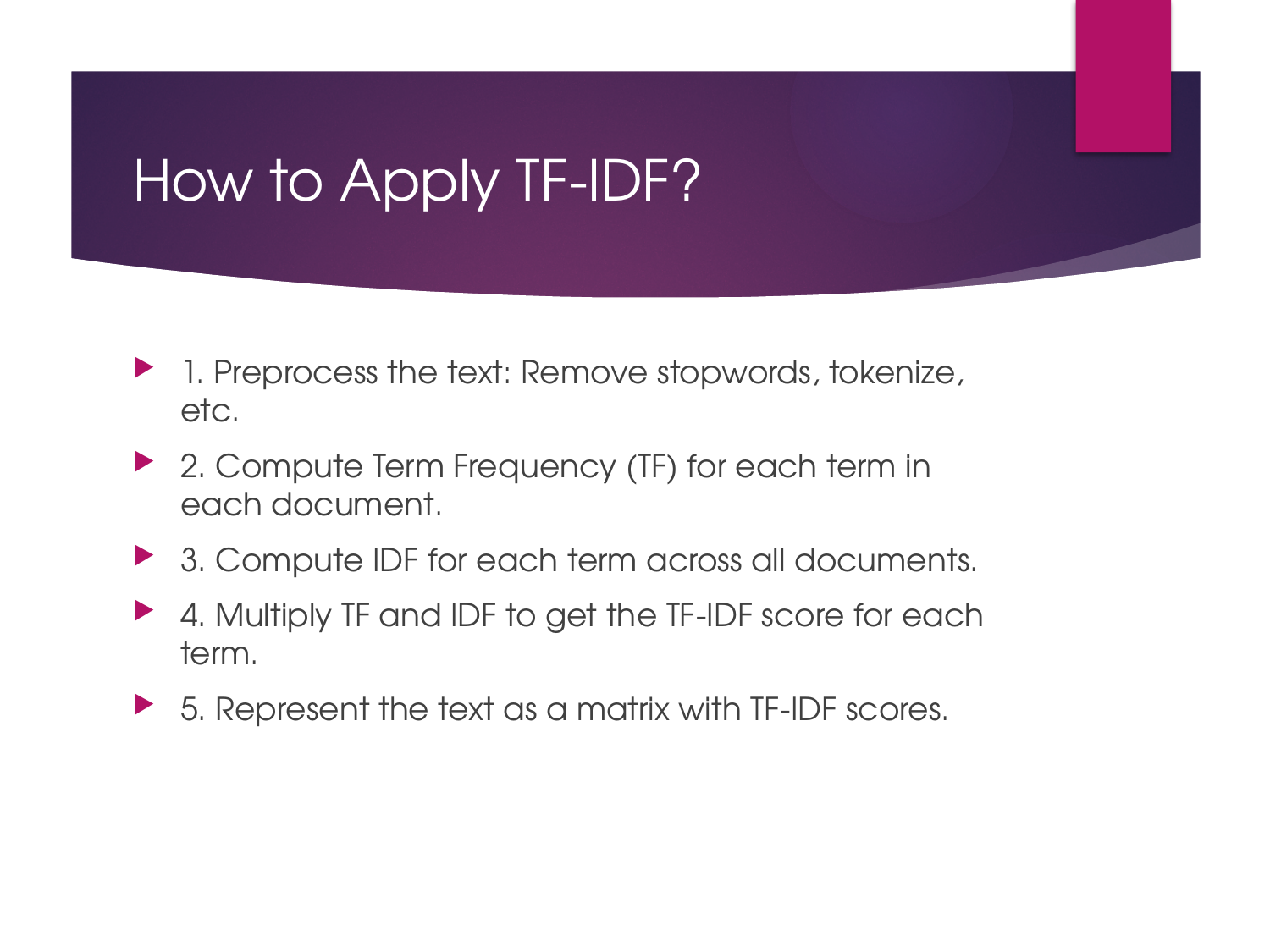

# How to Apply TF-IDF?
1. Preprocess the text: Remove stopwords, tokenize, etc.
2. Compute Term Frequency (TF) for each term in each document.
3. Compute IDF for each term across all documents.
4. Multiply TF and IDF to get the TF-IDF score for each term.
5. Represent the text as a matrix with TF-IDF scores.